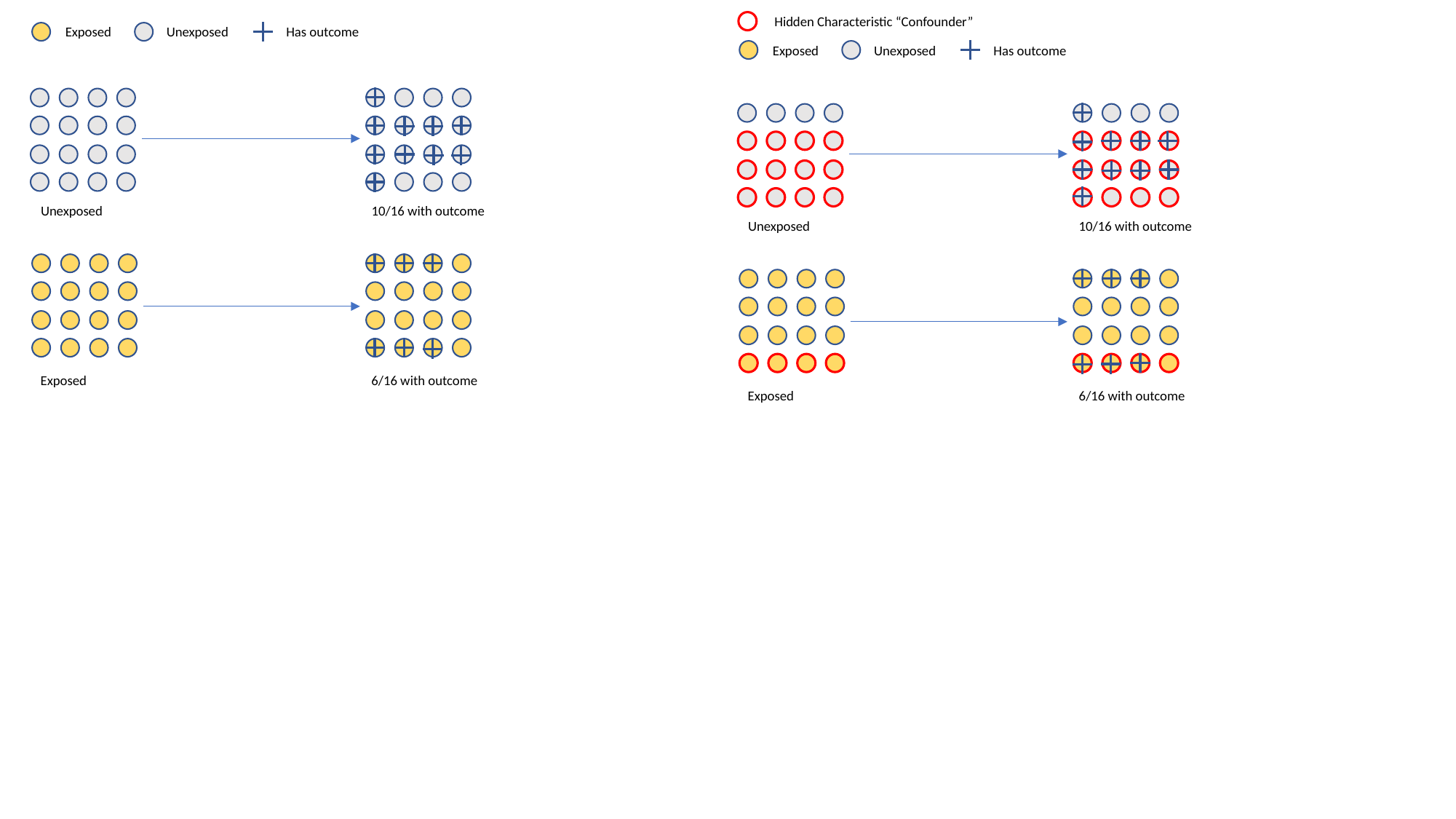

Exposed
Unexposed
Has outcome

Unexposed
10/16 with outcome

Exposed
6/16 with outcome

Hidden Characteristic “Confounder”

Exposed
Unexposed
Has outcome

Unexposed
10/16 with outcome

Exposed
6/16 with outcome